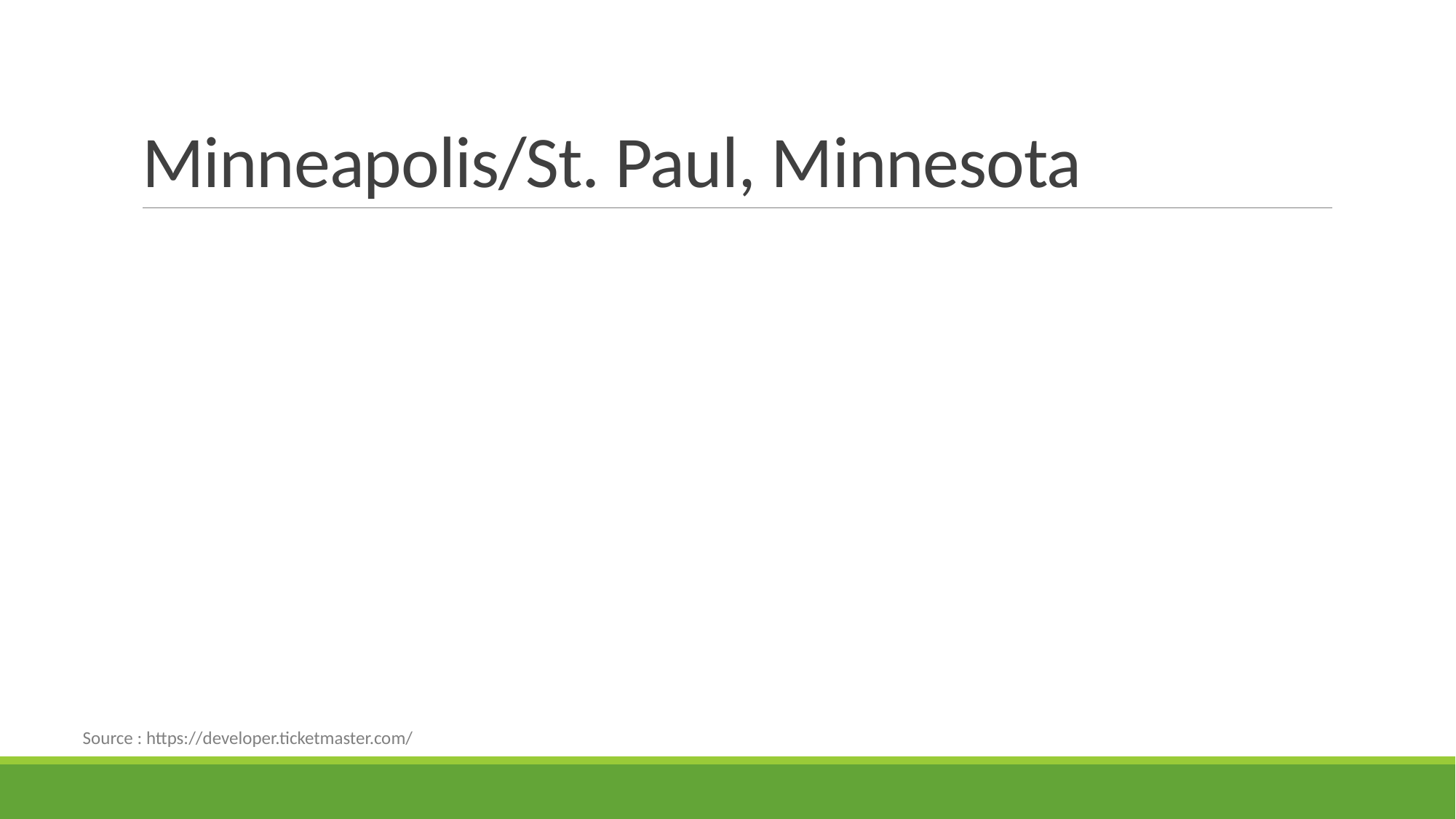

# Minneapolis/St. Paul, Minnesota

Source : https://developer.ticketmaster.com/